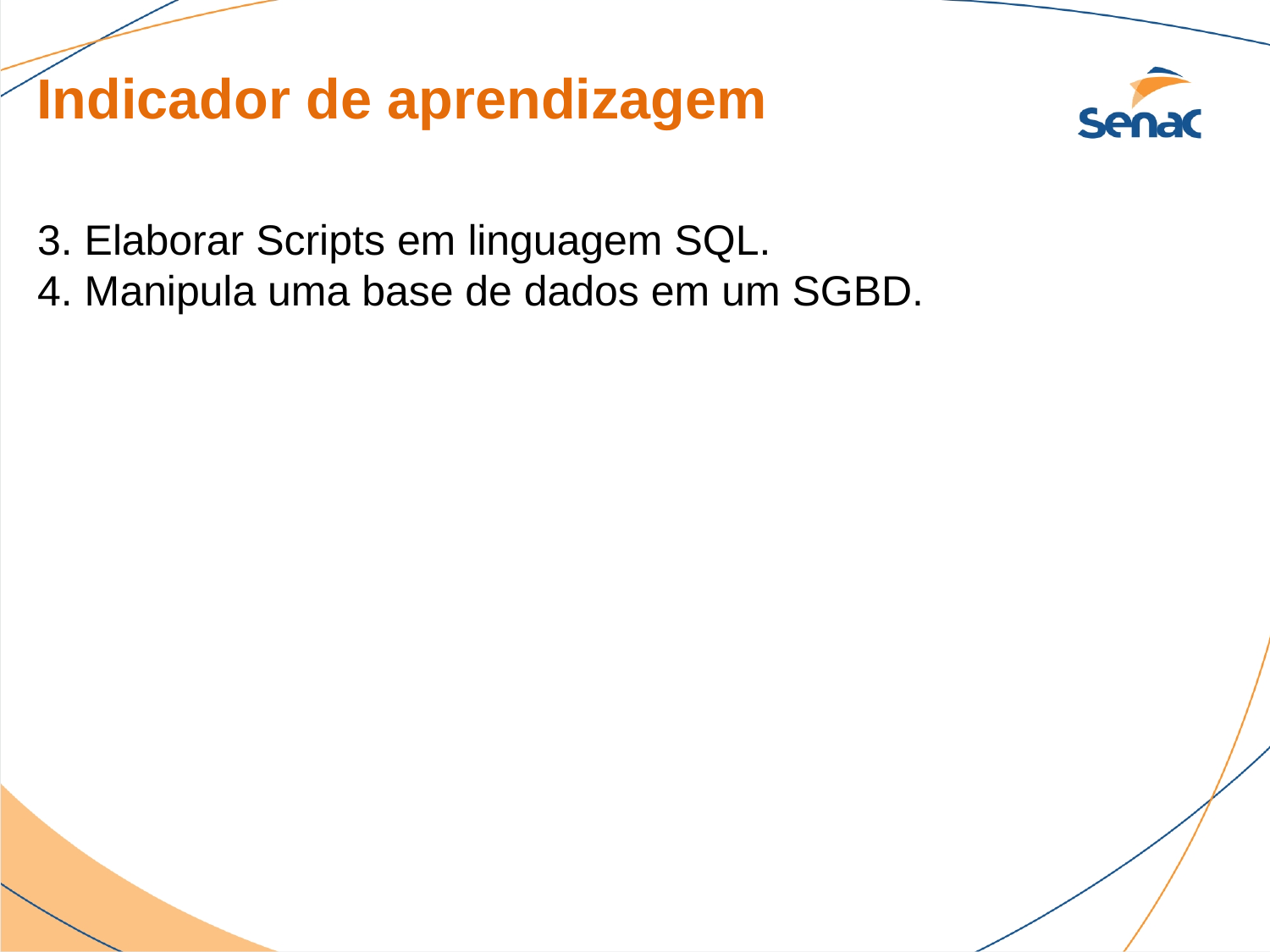

Indicador de aprendizagem

3. Elaborar Scripts em linguagem SQL.
4. Manipula uma base de dados em um SGBD.